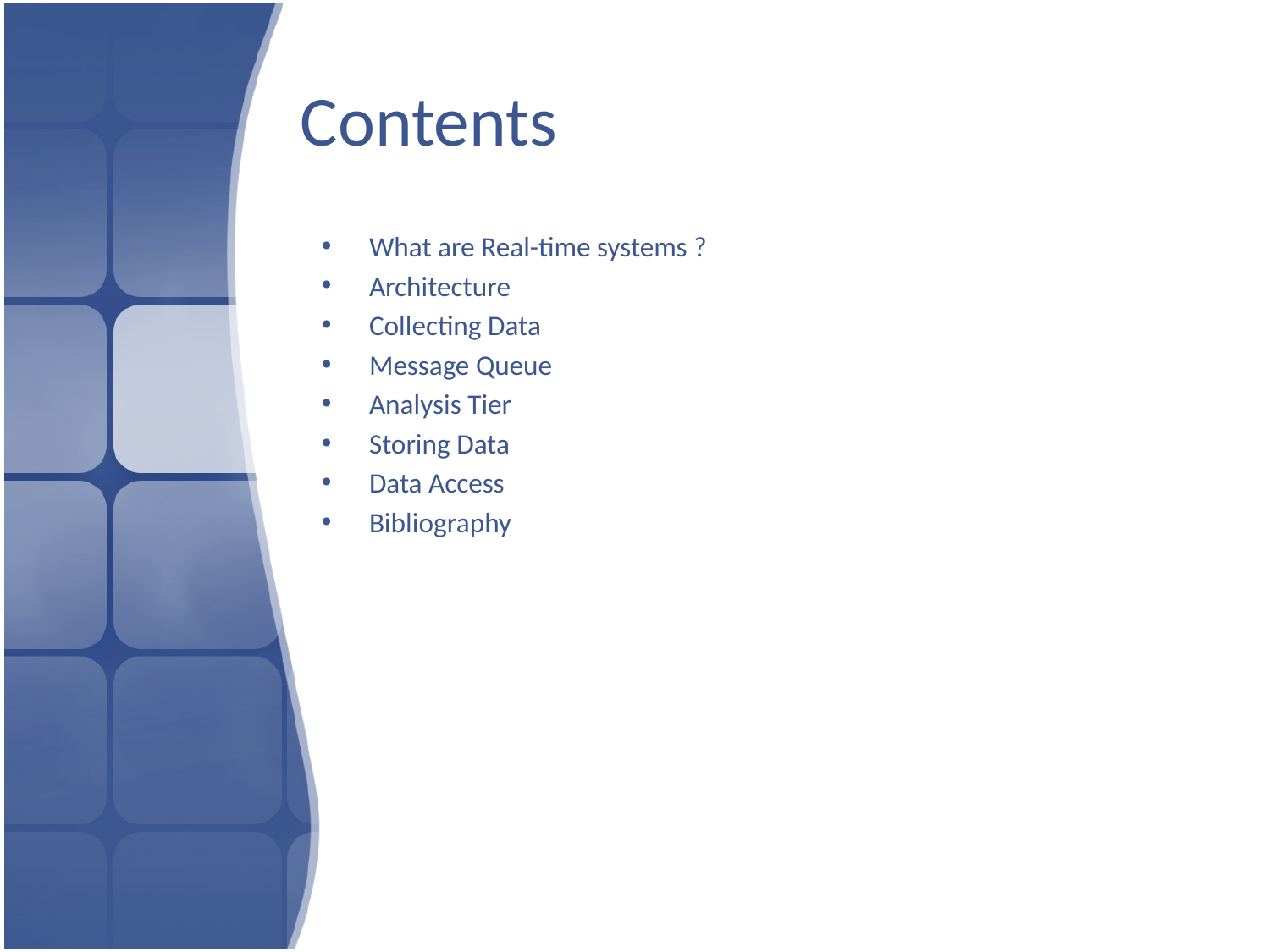

# Contents
What are Real-time systems ?
Architecture
Collecting Data
Message Queue
Analysis Tier
Storing Data
Data Access
Bibliography